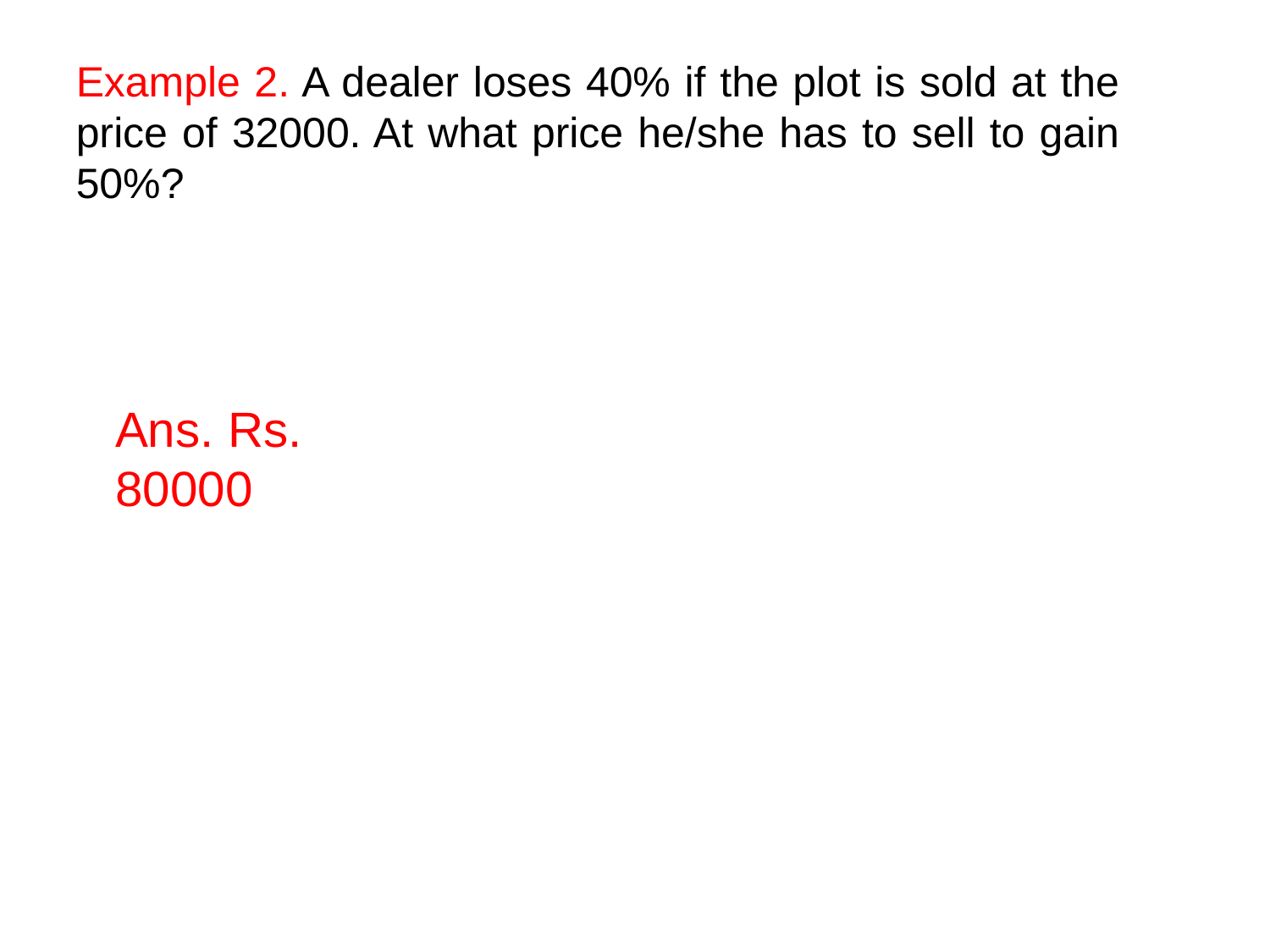

Example 2. A dealer loses 40% if the plot is sold at the price of 32000. At what price he/she has to sell to gain 50%?

Ans. Rs. 80000